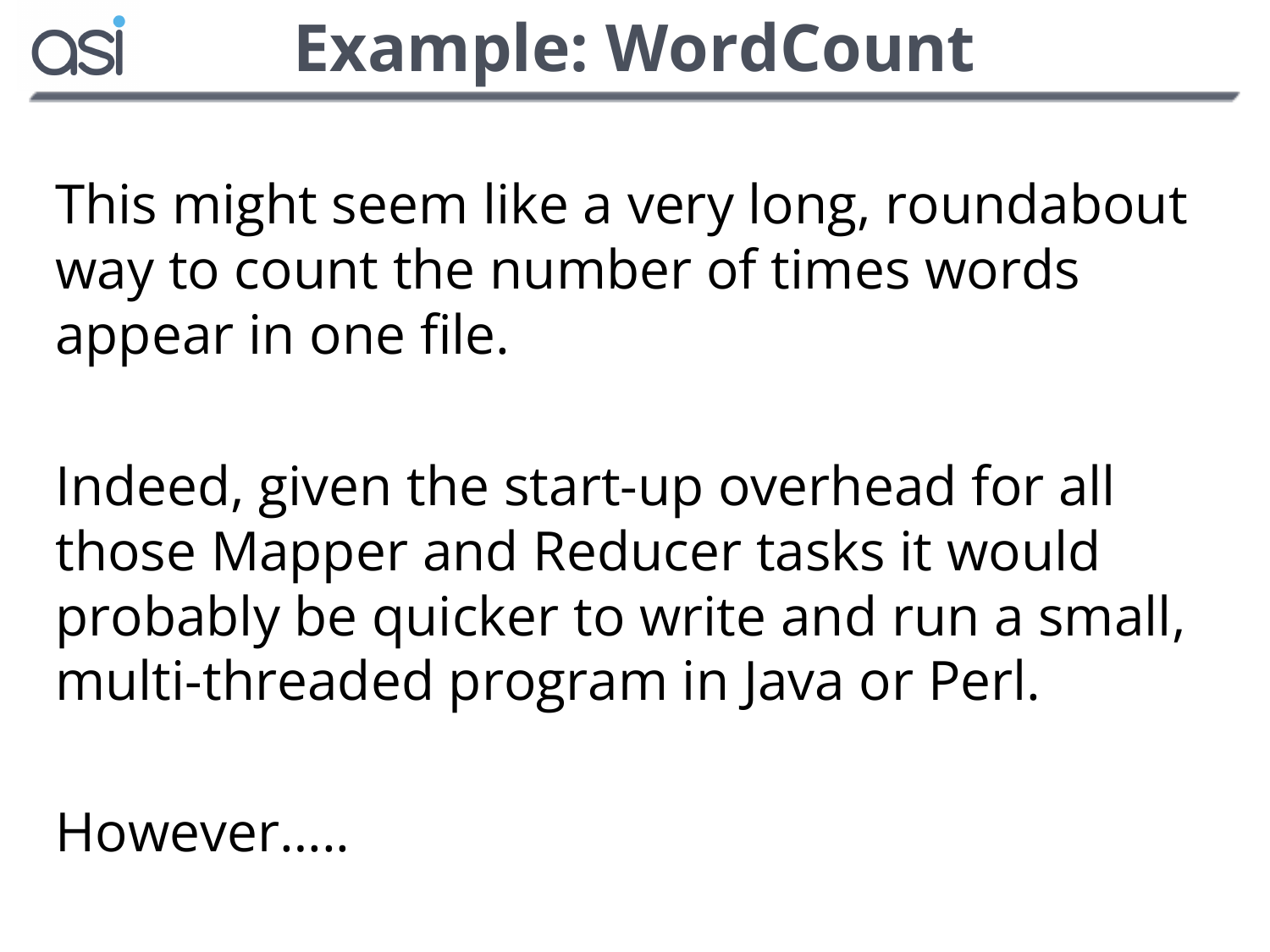

# Example: WordCount
This might seem like a very long, roundabout way to count the number of times words appear in one file.

Indeed, given the start-up overhead for all those Mapper and Reducer tasks it would probably be quicker to write and run a small, multi-threaded program in Java or Perl.

However…..